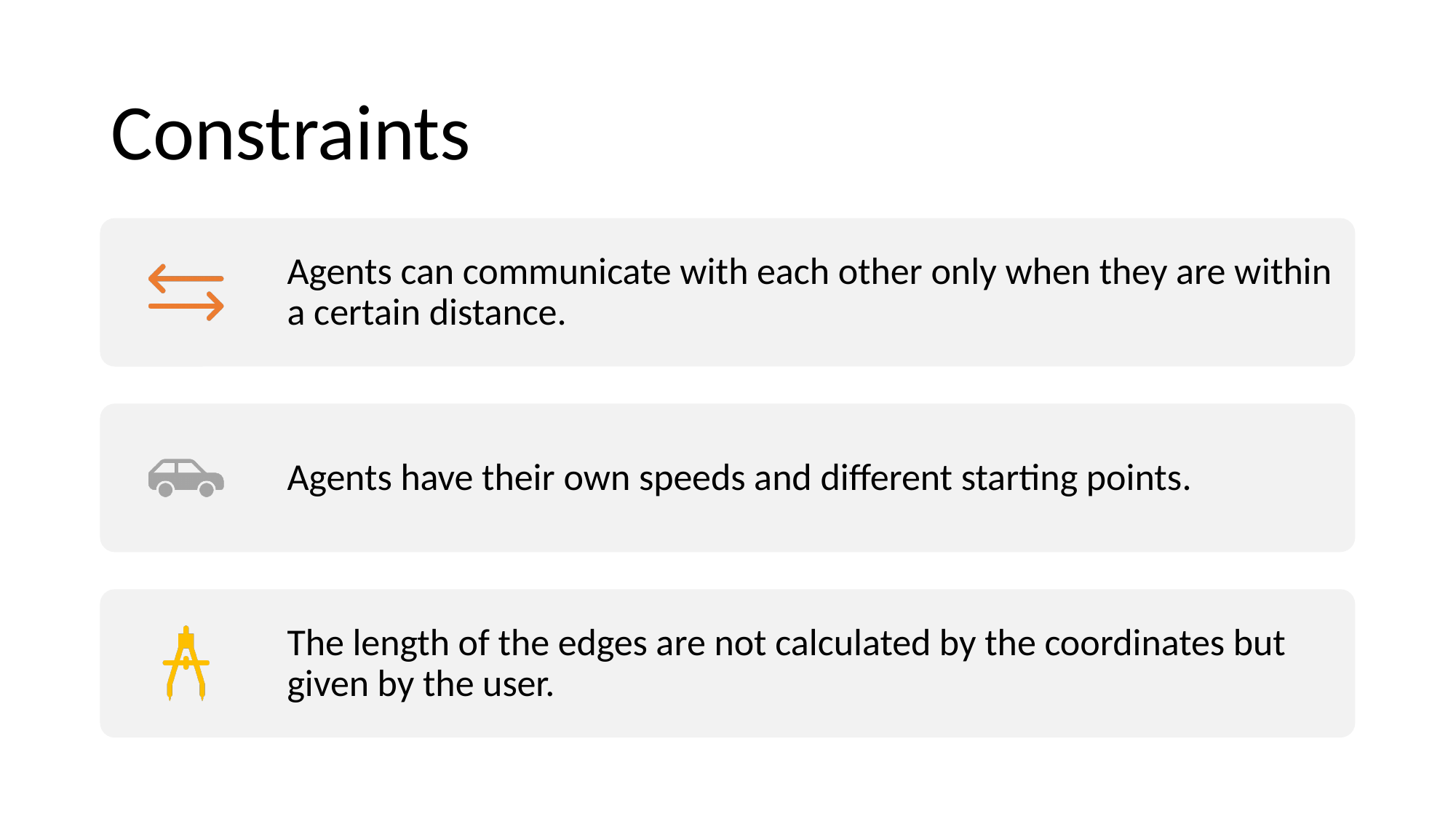

# Constraints
Agents can communicate with each other only when they are within a certain distance.
Agents have their own speeds and different starting points.
The length of the edges are not calculated by the coordinates but given by the user.